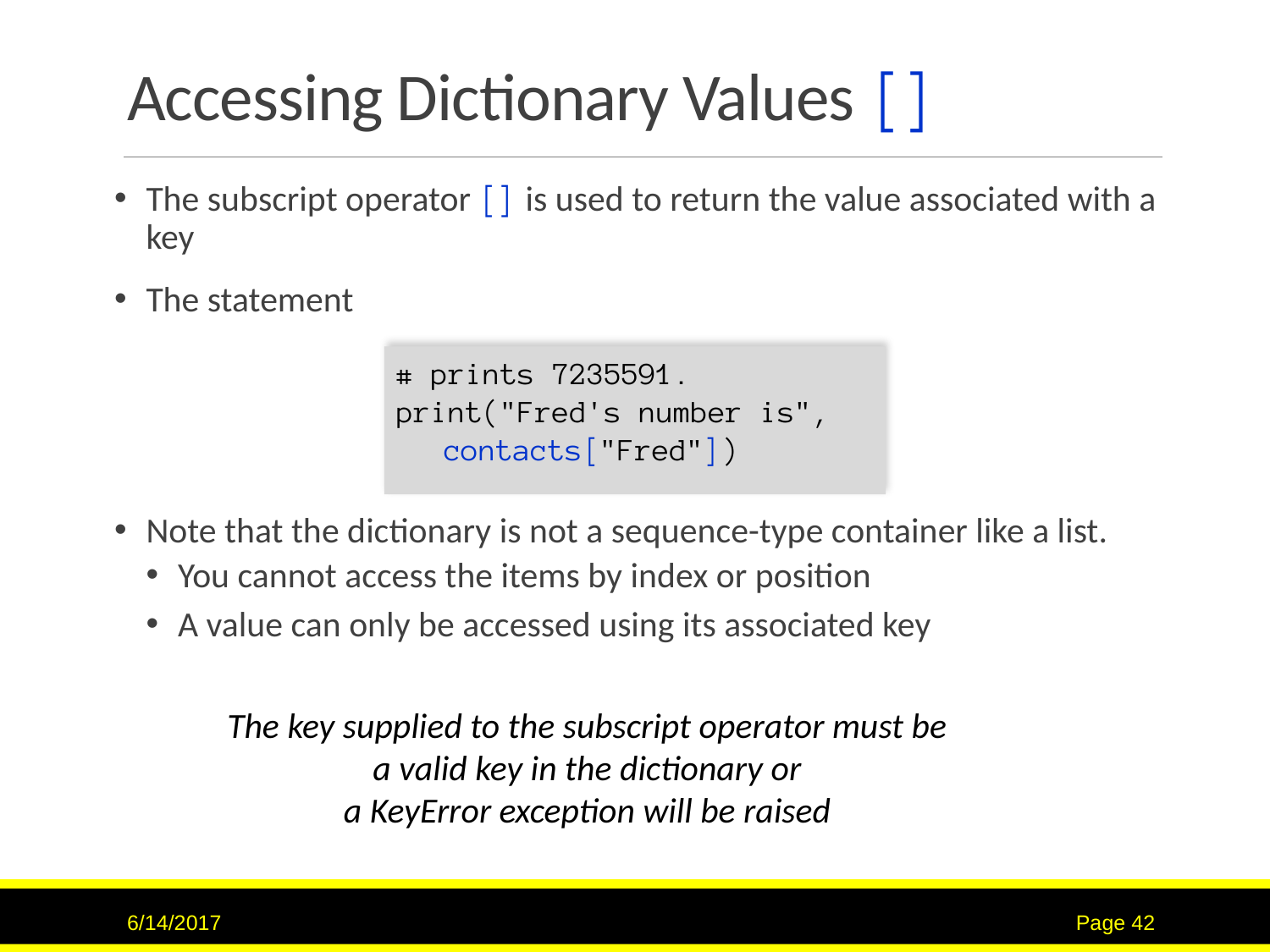

# Accessing Dictionary Values []
The subscript operator [] is used to return the value associated with a key
The statement
# prints 7235591.
print("Fred's number is", contacts["Fred"])
Note that the dictionary is not a sequence-type container like a list.
You cannot access the items by index or position
A value can only be accessed using its associated key
The key supplied to the subscript operator must be a valid key in the dictionary or
a KeyError exception will be raised
6/14/2017
Page 42